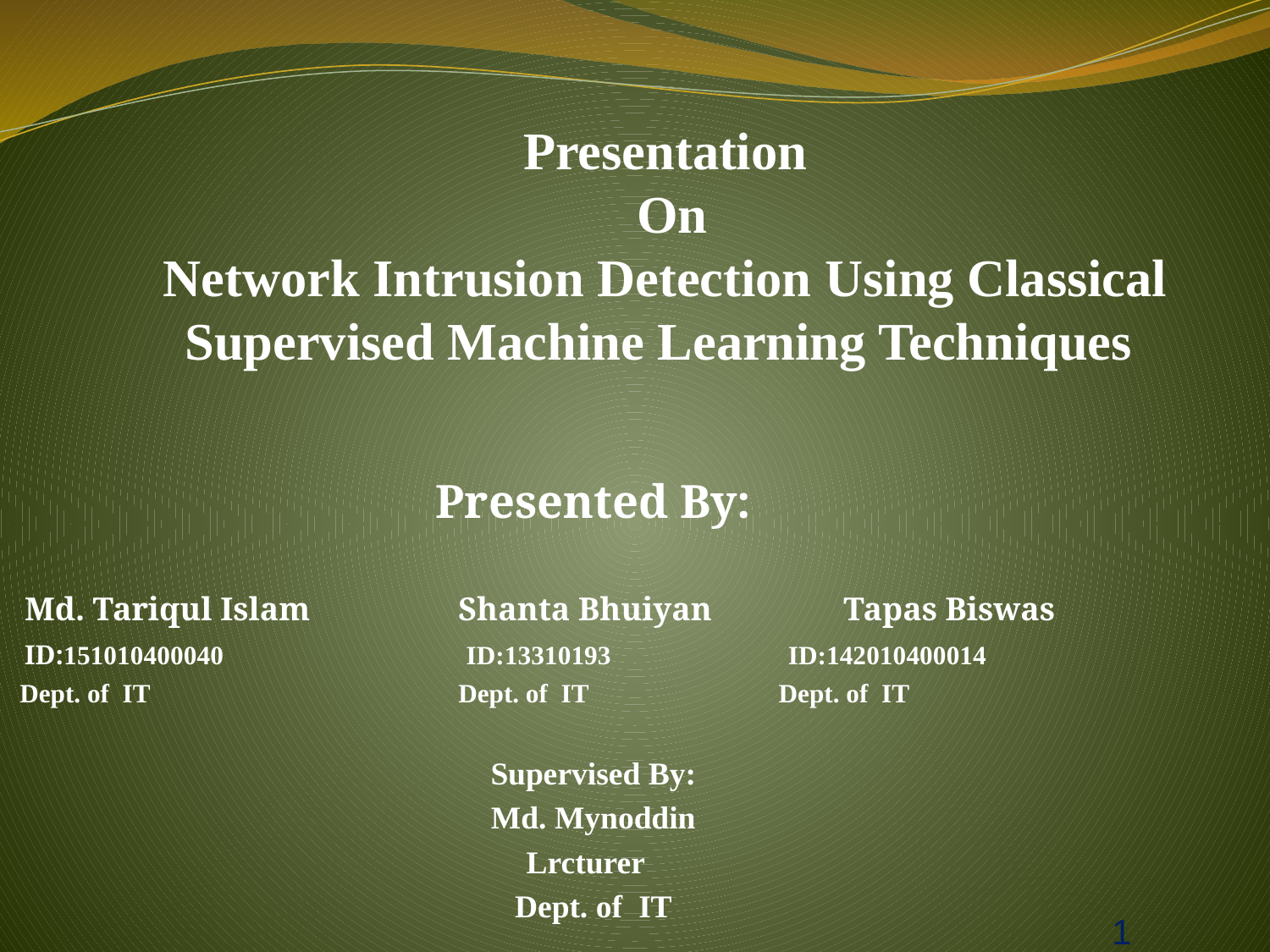

# Presentation On Network Intrusion Detection Using Classical Supervised Machine Learning Techniques

Presented By:
   Md. Tariqul Islam                  Shanta Bhuiyan                Tapas Biswas
   ID:151010400040                                     ID:13310193                           ID:142010400014
   Dept. of  IT                                               Dept. of  IT                             Dept. of  IT
Supervised By:
Md. Mynoddin
Lrcturer
Dept. of  IT
1